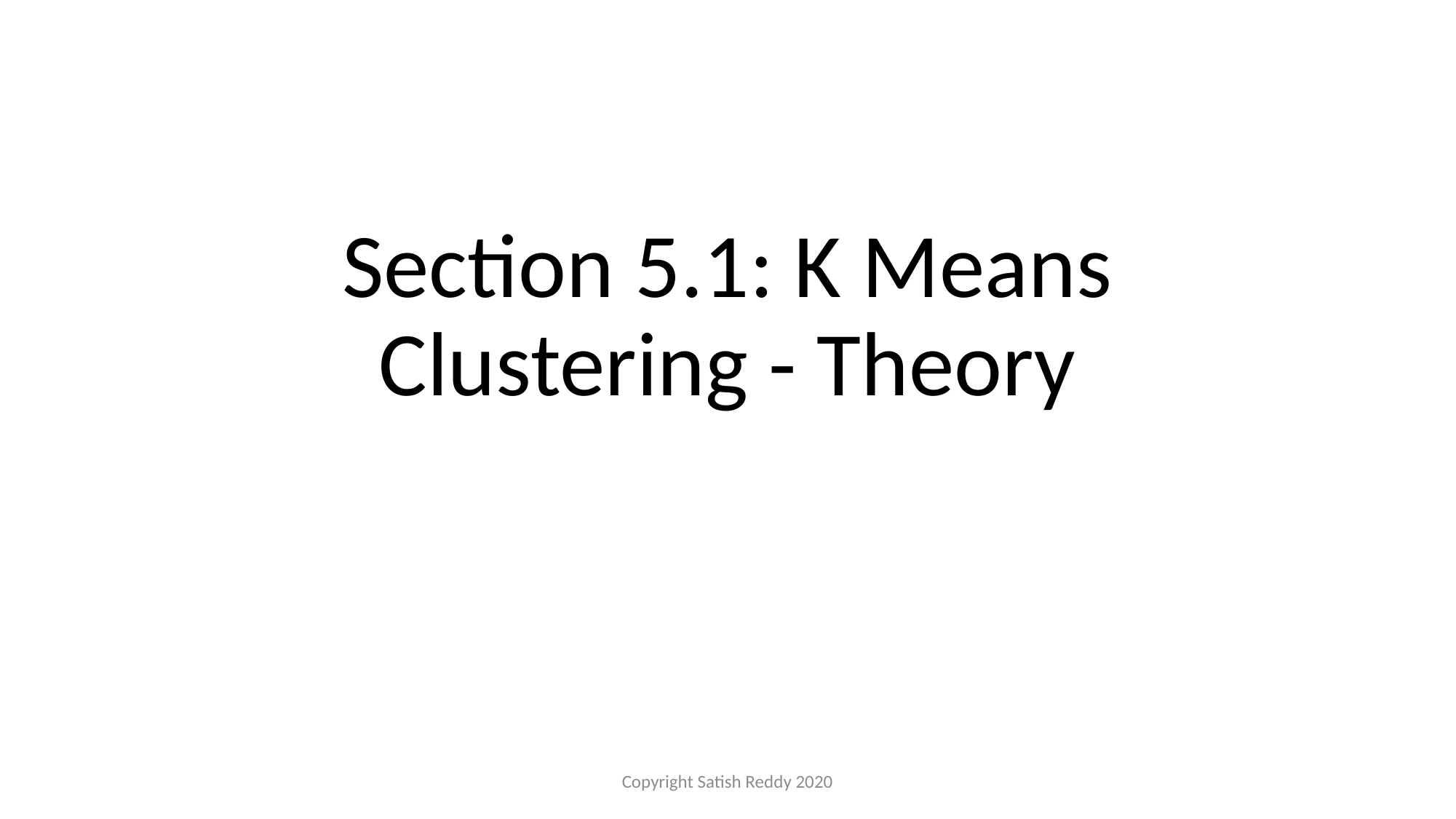

# Section 5.1: K Means Clustering - Theory
Copyright Satish Reddy 2020